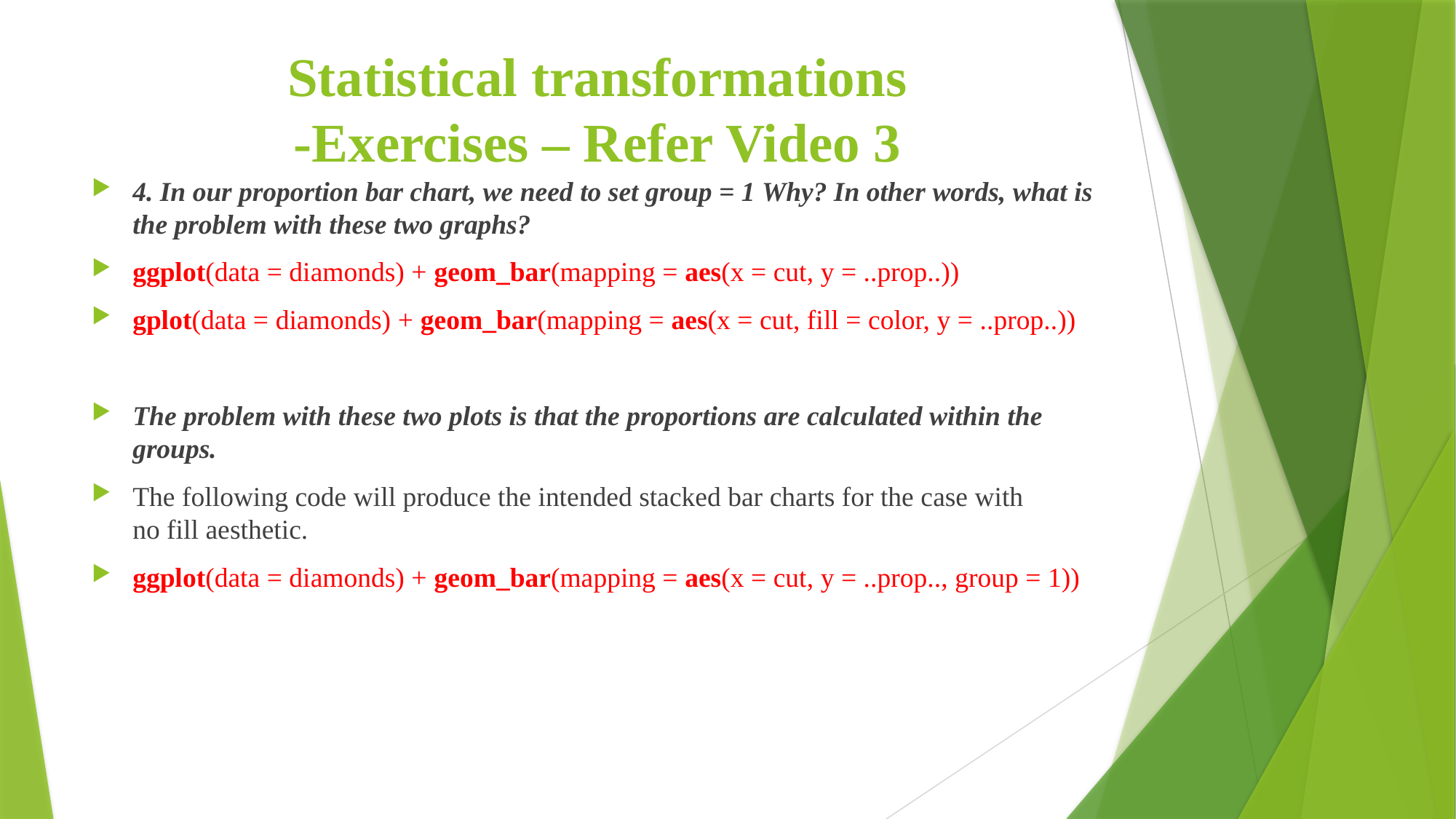

# Statistical transformations -Exercises – Refer Video 3
4. In our proportion bar chart, we need to set group = 1 Why? In other words, what is the problem with these two graphs?
ggplot(data = diamonds) + geom_bar(mapping = aes(x = cut, y = ..prop..))
gplot(data = diamonds) + geom_bar(mapping = aes(x = cut, fill = color, y = ..prop..))

The problem with these two plots is that the proportions are calculated within the groups.
The following code will produce the intended stacked bar charts for the case with no fill aesthetic.
ggplot(data = diamonds) + geom_bar(mapping = aes(x = cut, y = ..prop.., group = 1))